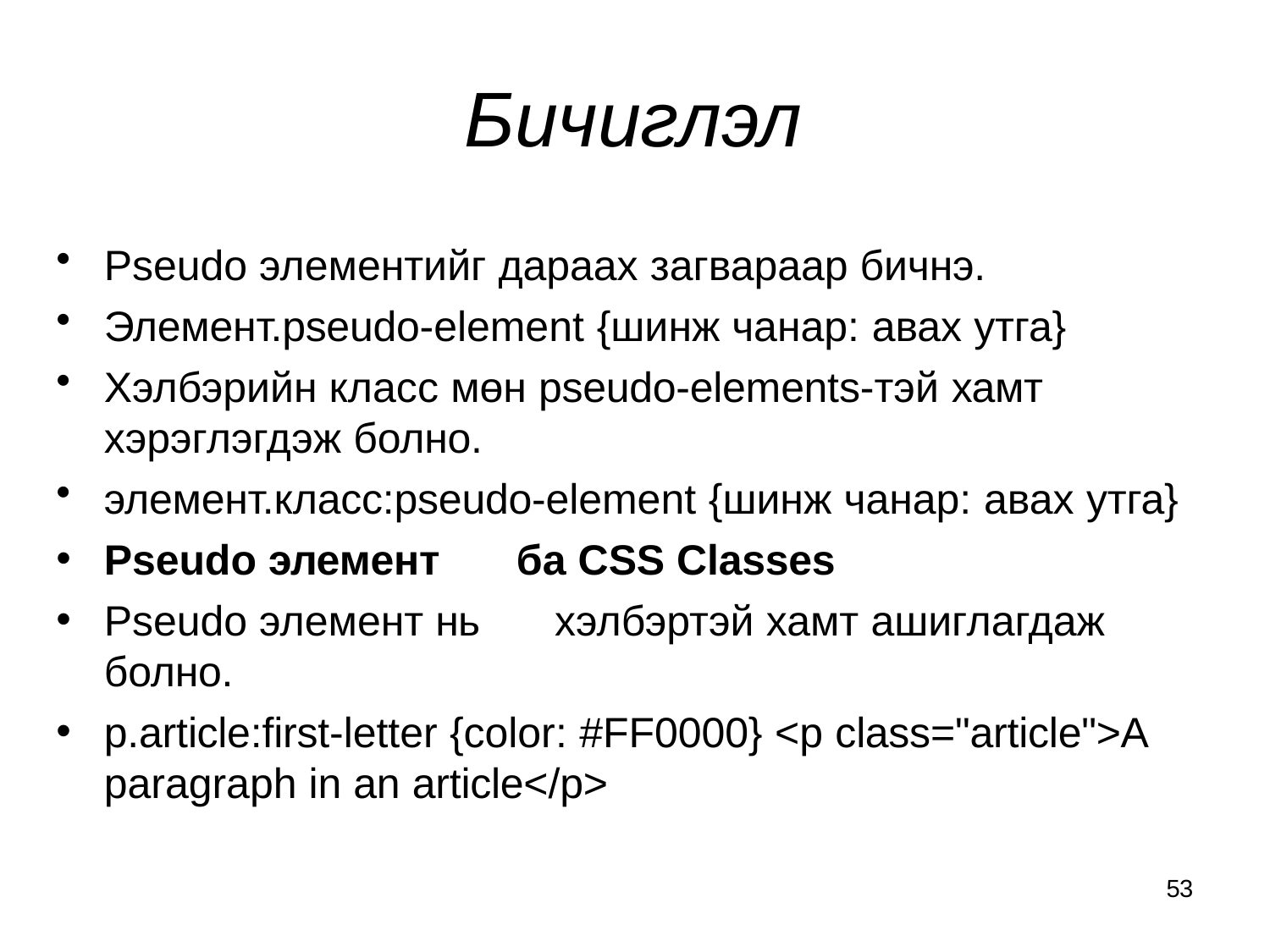

# Бичиглэл
Pseudo элементийг дараах загвараар бичнэ.
Элемент.pseudo-element {шинж чанар: авах утга}
Хэлбэрийн класс мөн pseudo-elements-тэй хамт
хэрэглэгдэж болно.
элемент.класс:pseudo-element {шинж чанар: авах утга}
Pseudo элемент	ба CSS Classes
Pseudo элемент нь	хэлбэртэй хамт ашиглагдаж болно.
p.article:first-letter {color: #FF0000} <p class="article">A paragraph in an article</p>
53